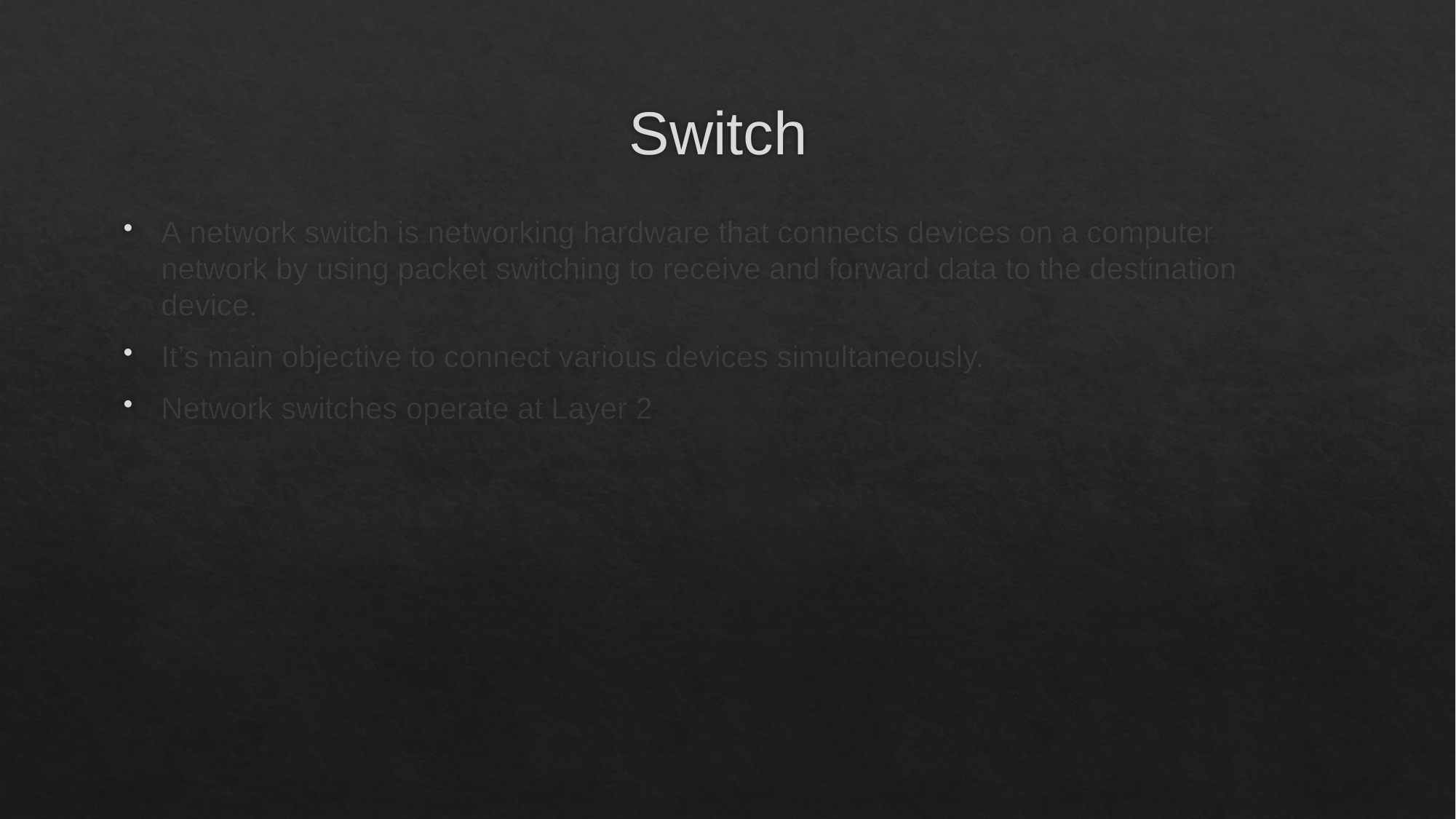

# Switch
A network switch is networking hardware that connects devices on a computer network by using packet switching to receive and forward data to the destination device.
It’s main objective to connect various devices simultaneously.
Network switches operate at Layer 2